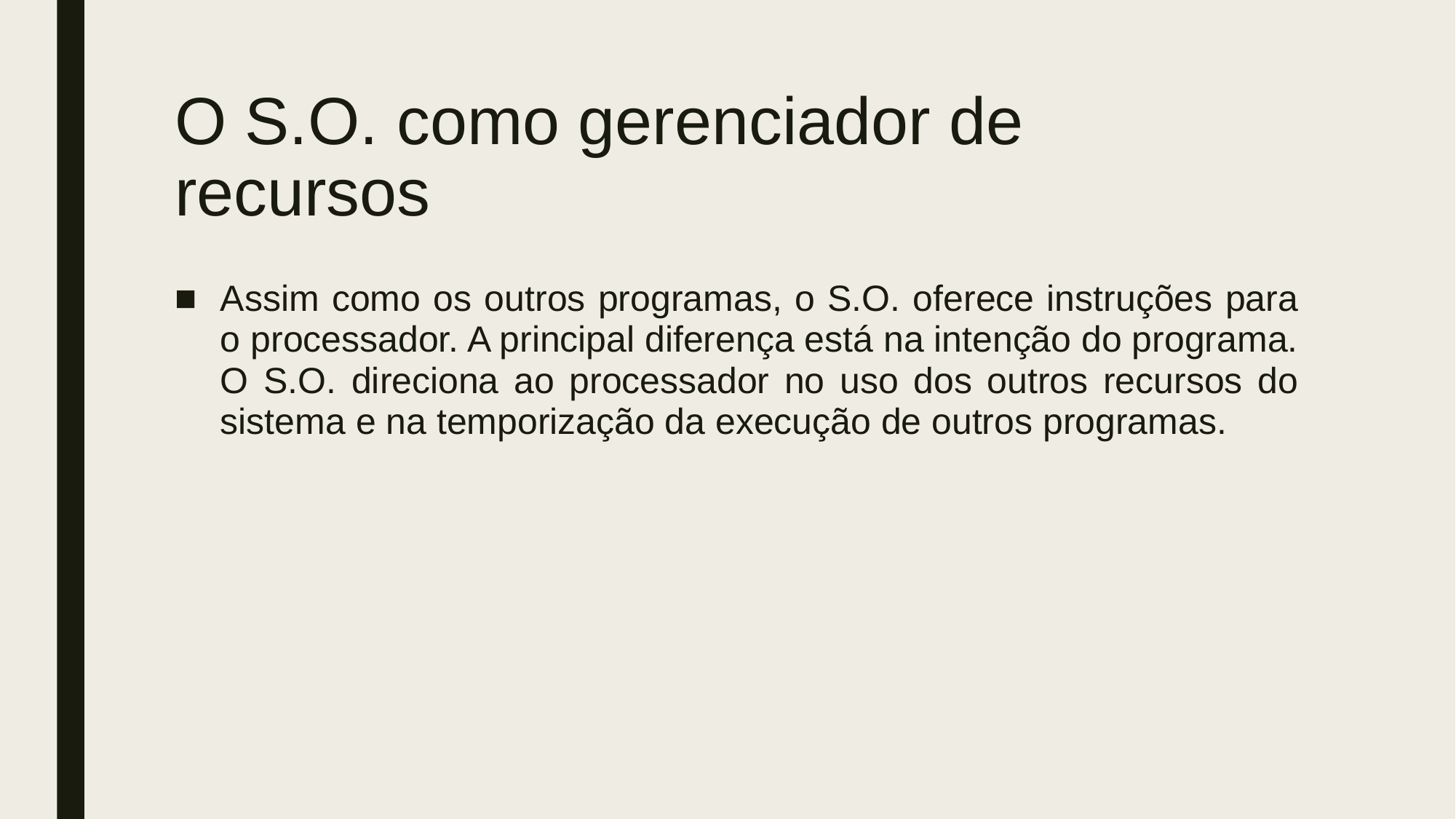

# O S.O. como gerenciador de recursos

Assim como os outros programas, o S.O. oferece instruções para o processador. A principal diferença está na intenção do programa. O S.O. direciona ao processador no uso dos outros recursos do sistema e na temporização da execução de outros programas.